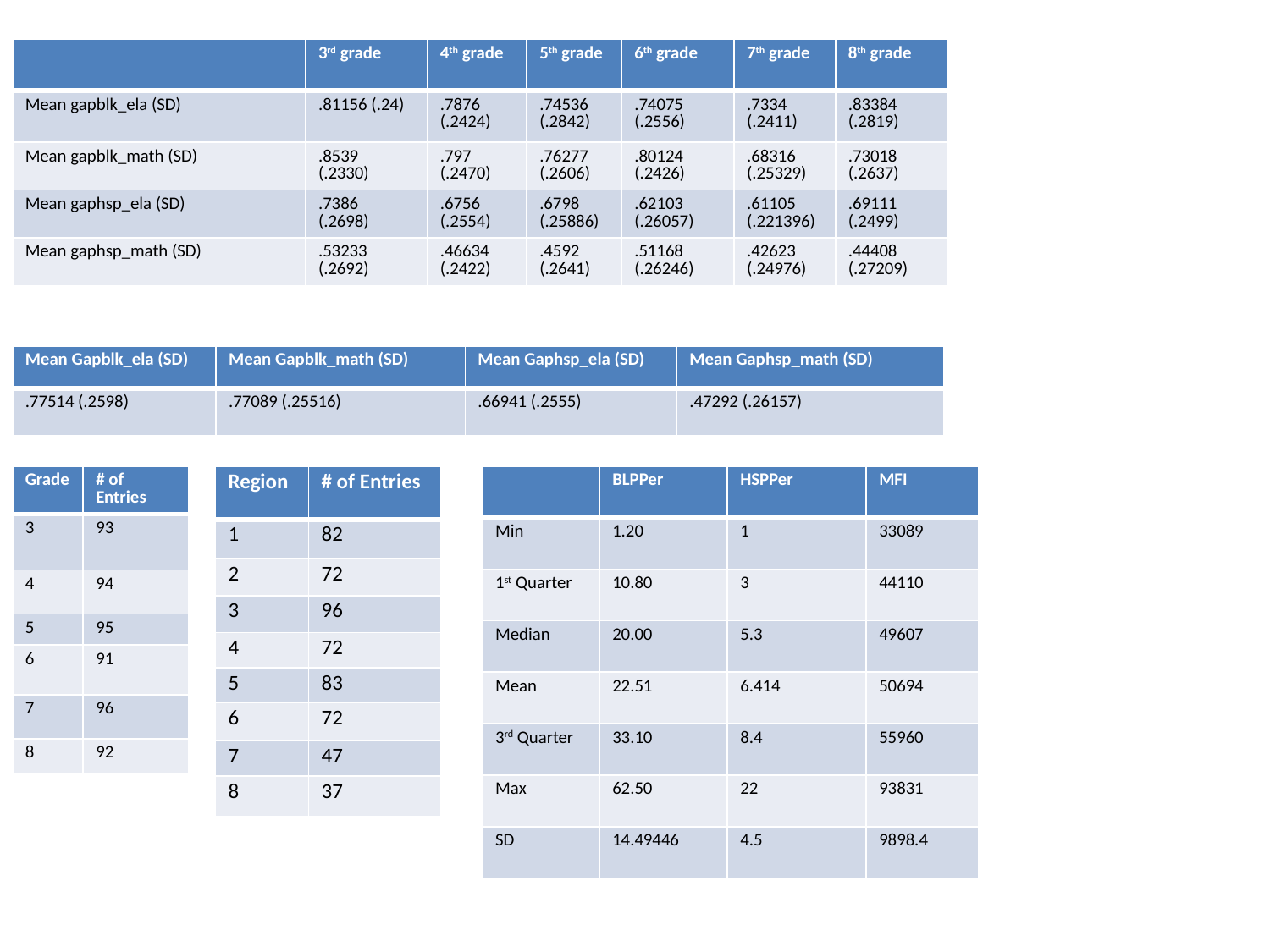

|  | 3rd grade | 4th grade | 5th grade | 6th grade | 7th grade | 8th grade |
| --- | --- | --- | --- | --- | --- | --- |
| Mean gapblk\_ela (SD) | .81156 (.24) | .7876 (.2424) | .74536 (.2842) | .74075 (.2556) | .7334 (.2411) | .83384 (.2819) |
| Mean gapblk\_math (SD) | .8539 (.2330) | .797 (.2470) | .76277 (.2606) | .80124 (.2426) | .68316 (.25329) | .73018 (.2637) |
| Mean gaphsp\_ela (SD) | .7386 (.2698) | .6756 (.2554) | .6798 (.25886) | .62103 (.26057) | .61105 (.221396) | .69111 (.2499) |
| Mean gaphsp\_math (SD) | .53233 (.2692) | .46634 (.2422) | .4592 (.2641) | .51168 (.26246) | .42623 (.24976) | .44408 (.27209) |
| Mean Gapblk\_ela (SD) | Mean Gapblk\_math (SD) | Mean Gaphsp\_ela (SD) | Mean Gaphsp\_math (SD) |
| --- | --- | --- | --- |
| .77514 (.2598) | .77089 (.25516) | .66941 (.2555) | .47292 (.26157) |
| Grade | # of Entries |
| --- | --- |
| 3 | 93 |
| 4 | 94 |
| 5 | 95 |
| 6 | 91 |
| 7 | 96 |
| 8 | 92 |
| Region | # of Entries |
| --- | --- |
| 1 | 82 |
| 2 | 72 |
| 3 | 96 |
| 4 | 72 |
| 5 | 83 |
| 6 | 72 |
| 7 | 47 |
| 8 | 37 |
|  | BLPPer | HSPPer | MFI |
| --- | --- | --- | --- |
| Min | 1.20 | 1 | 33089 |
| 1st Quarter | 10.80 | 3 | 44110 |
| Median | 20.00 | 5.3 | 49607 |
| Mean | 22.51 | 6.414 | 50694 |
| 3rd Quarter | 33.10 | 8.4 | 55960 |
| Max | 62.50 | 22 | 93831 |
| SD | 14.49446 | 4.5 | 9898.4 |